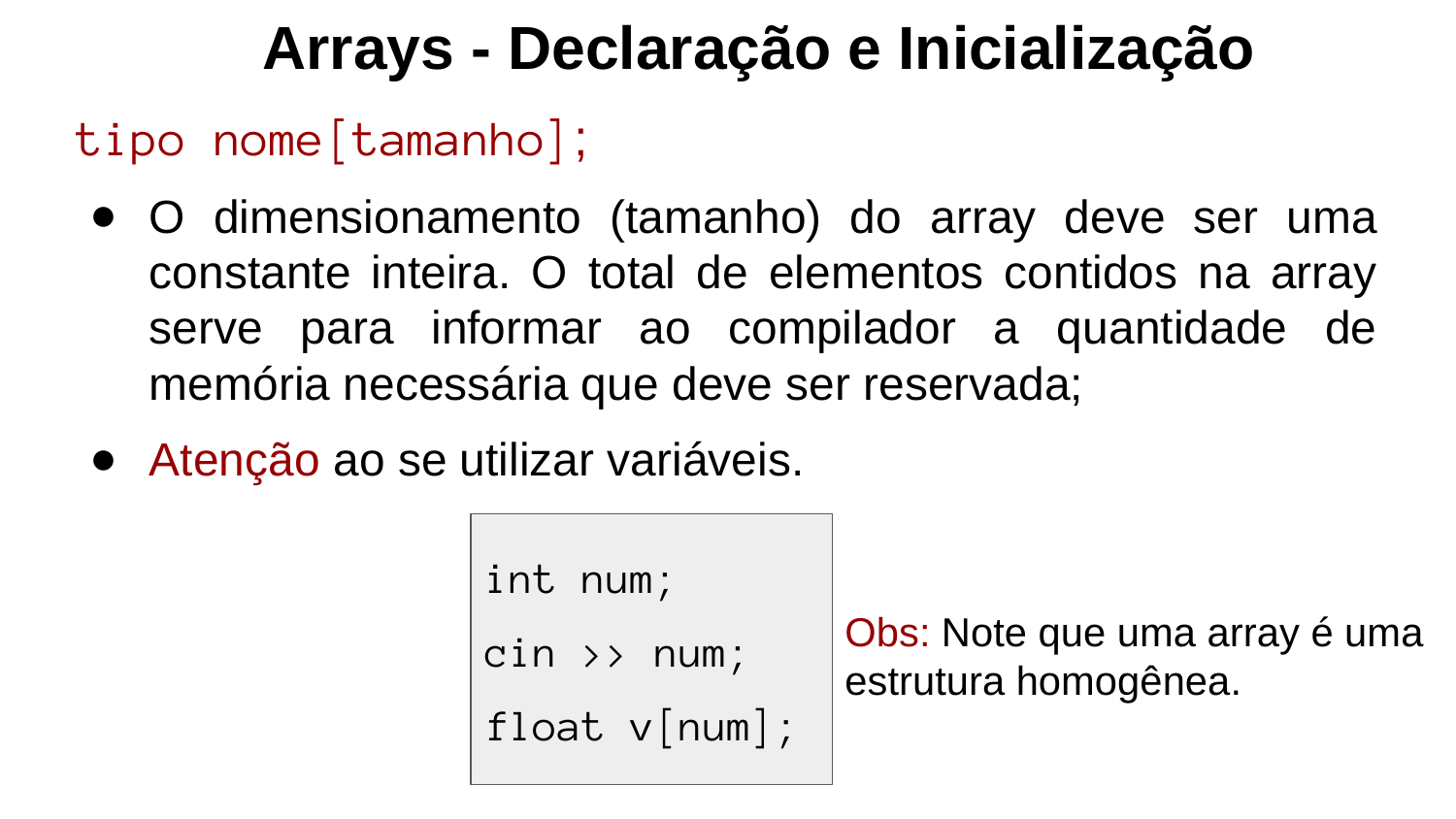

Arrays - Declaração e Inicialização
tipo nome[tamanho];
O dimensionamento (tamanho) do array deve ser uma constante inteira. O total de elementos contidos na array serve para informar ao compilador a quantidade de memória necessária que deve ser reservada;
Atenção ao se utilizar variáveis.

int num;
cin >> num;
float v[num];
Obs: Note que uma array é uma estrutura homogênea.